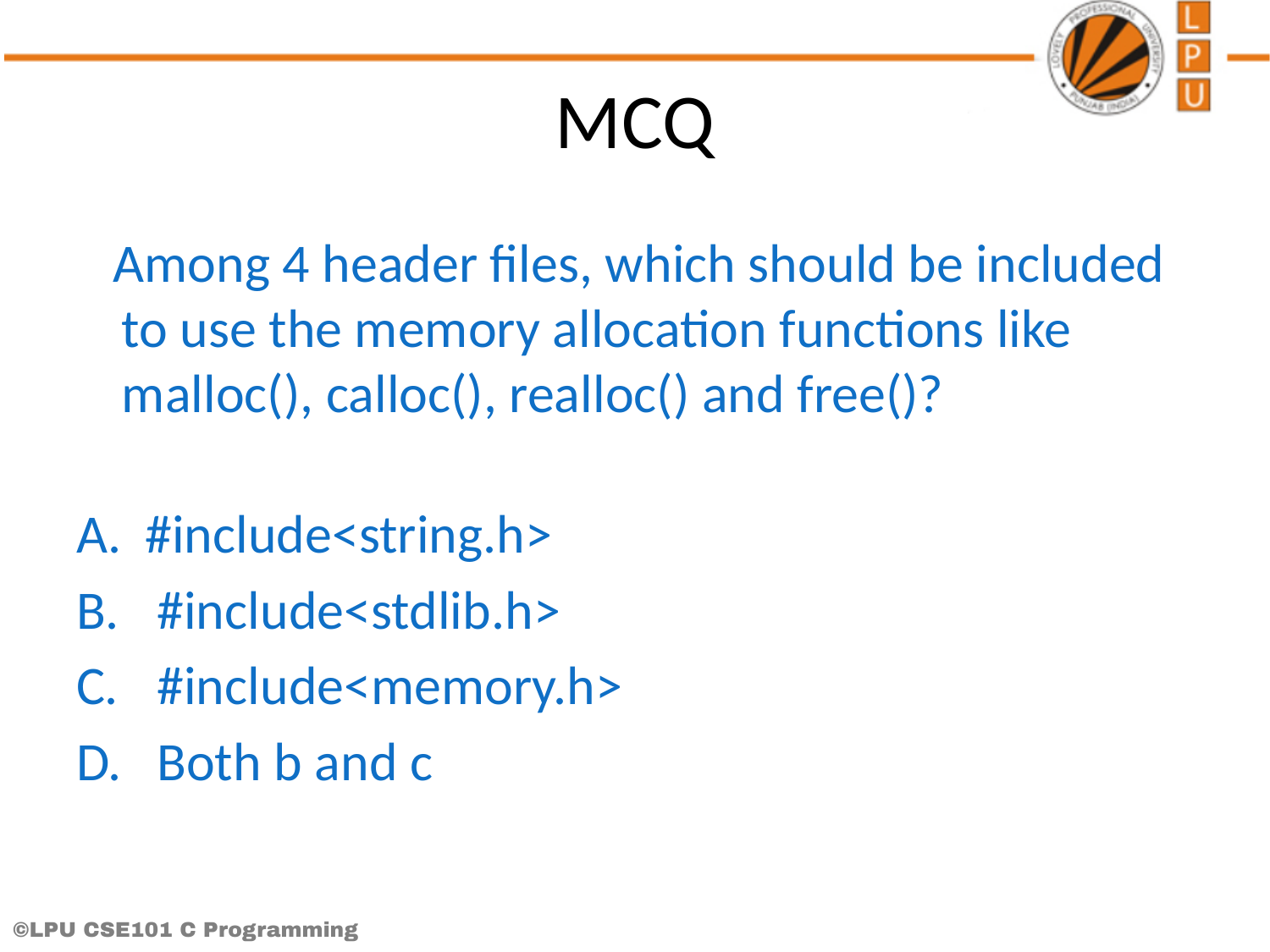

# MCQ
   Among 4 header files, which should be included to use the memory allocation functions like malloc(), calloc(), realloc() and free()?
#include<string.h>
 #include<stdlib.h>
 #include<memory.h>
 Both b and c